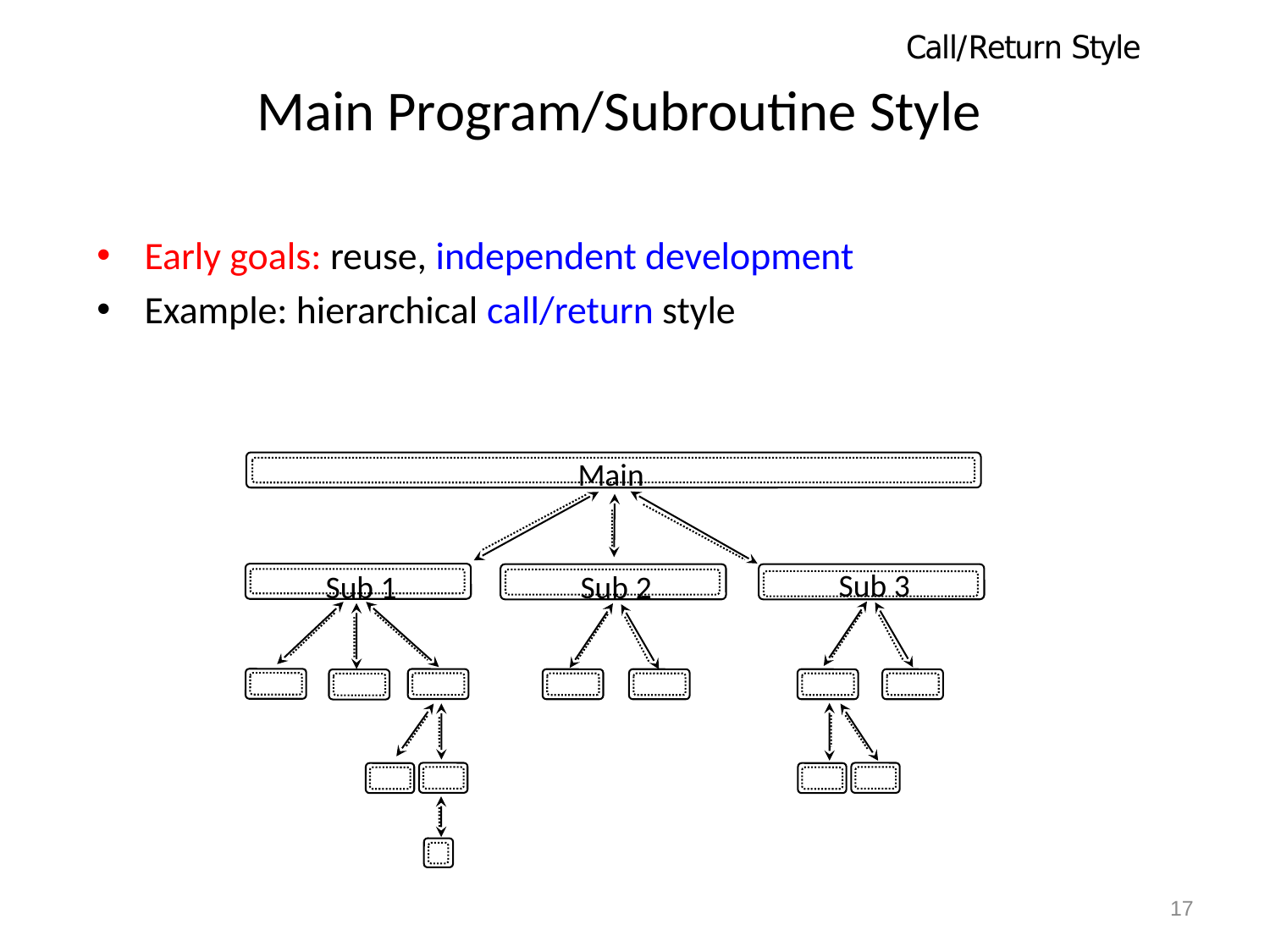

Call/Return Style
# Main Program/Subroutine Style
Early goals: reuse, independent development
Example: hierarchical call/return style

Main

Sub 3
Sub 1
Sub 2

17